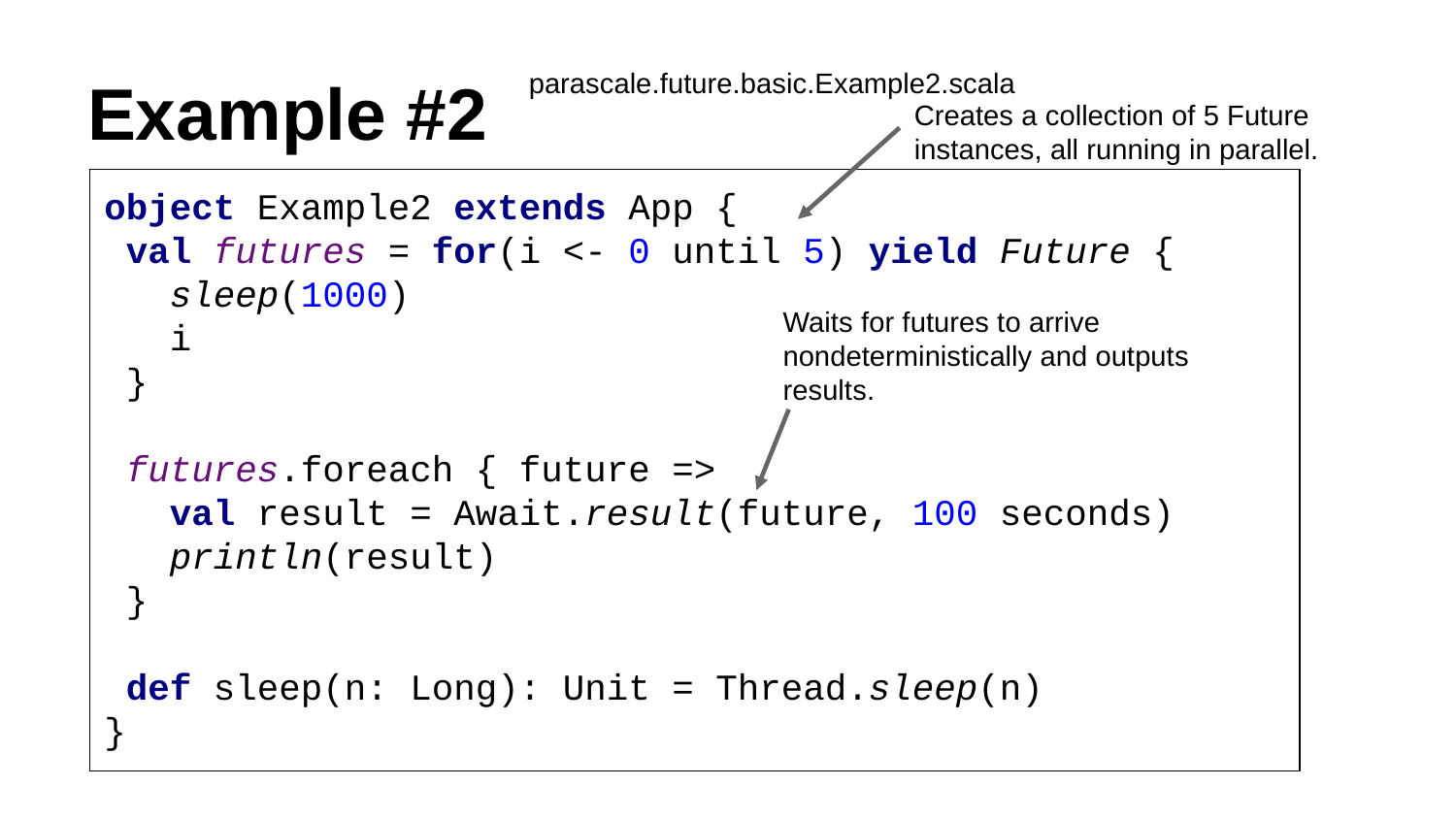

# Example #2
parascale.future.basic.Example2.scala
Creates a collection of 5 Future instances, all running in parallel.
object Example2 extends App {
 val futures = for(i <- 0 until 5) yield Future {
   sleep(1000)
   i
 }

 futures.foreach { future =>
   val result = Await.result(future, 100 seconds)
   println(result)
 }

 def sleep(n: Long): Unit = Thread.sleep(n)
}

Waits for futures to arrive nondeterministically and outputs results.